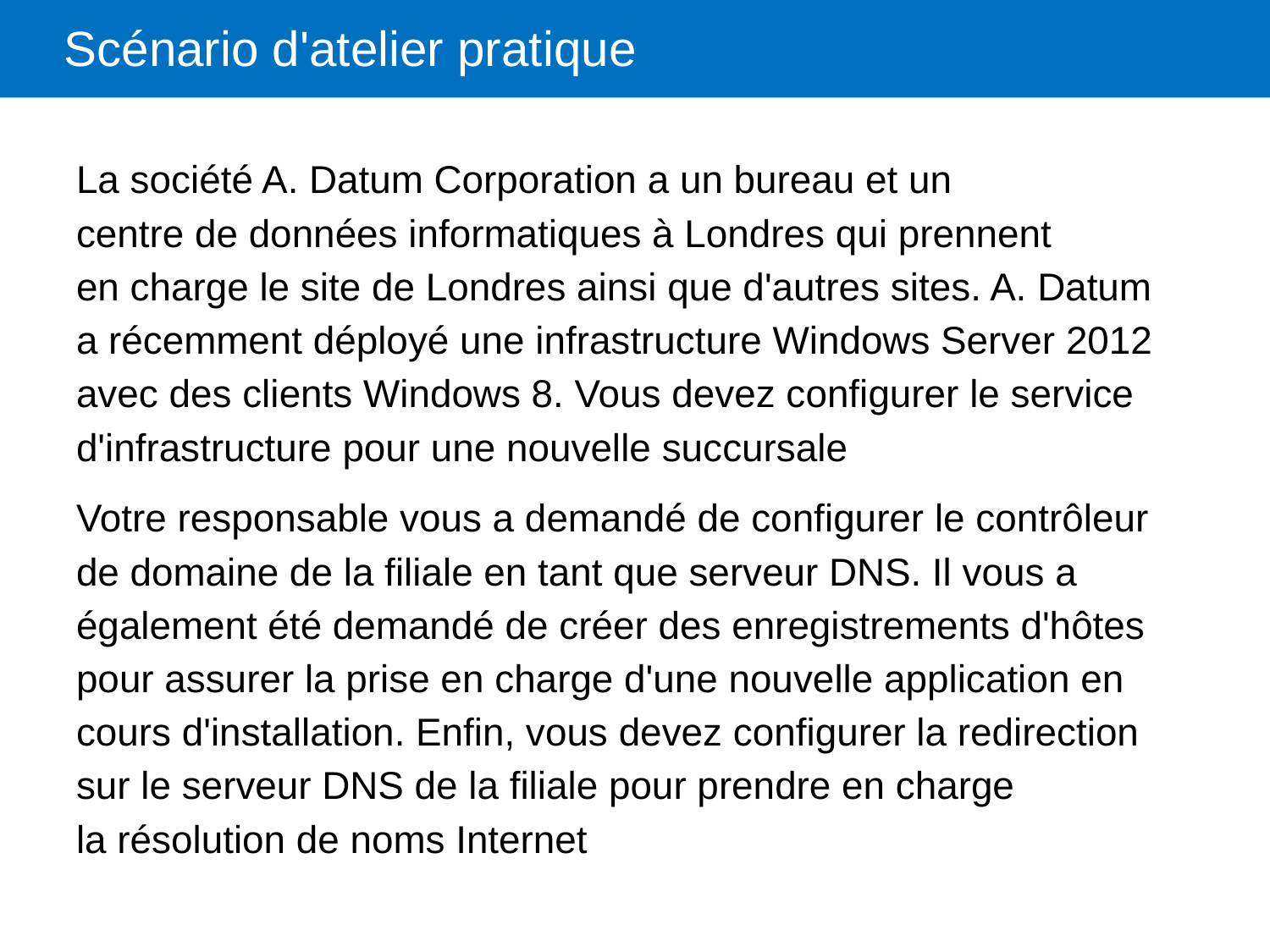

# Scénario d'atelier pratique
La société A. Datum Corporation a un bureau et un centre de données informatiques à Londres qui prennent en charge le site de Londres ainsi que d'autres sites. A. Datum a récemment déployé une infrastructure Windows Server 2012 avec des clients Windows 8. Vous devez configurer le service d'infrastructure pour une nouvelle succursale
Votre responsable vous a demandé de configurer le contrôleur de domaine de la filiale en tant que serveur DNS. Il vous a également été demandé de créer des enregistrements d'hôtes pour assurer la prise en charge d'une nouvelle application en cours d'installation. Enfin, vous devez configurer la redirection sur le serveur DNS de la filiale pour prendre en charge la résolution de noms Internet